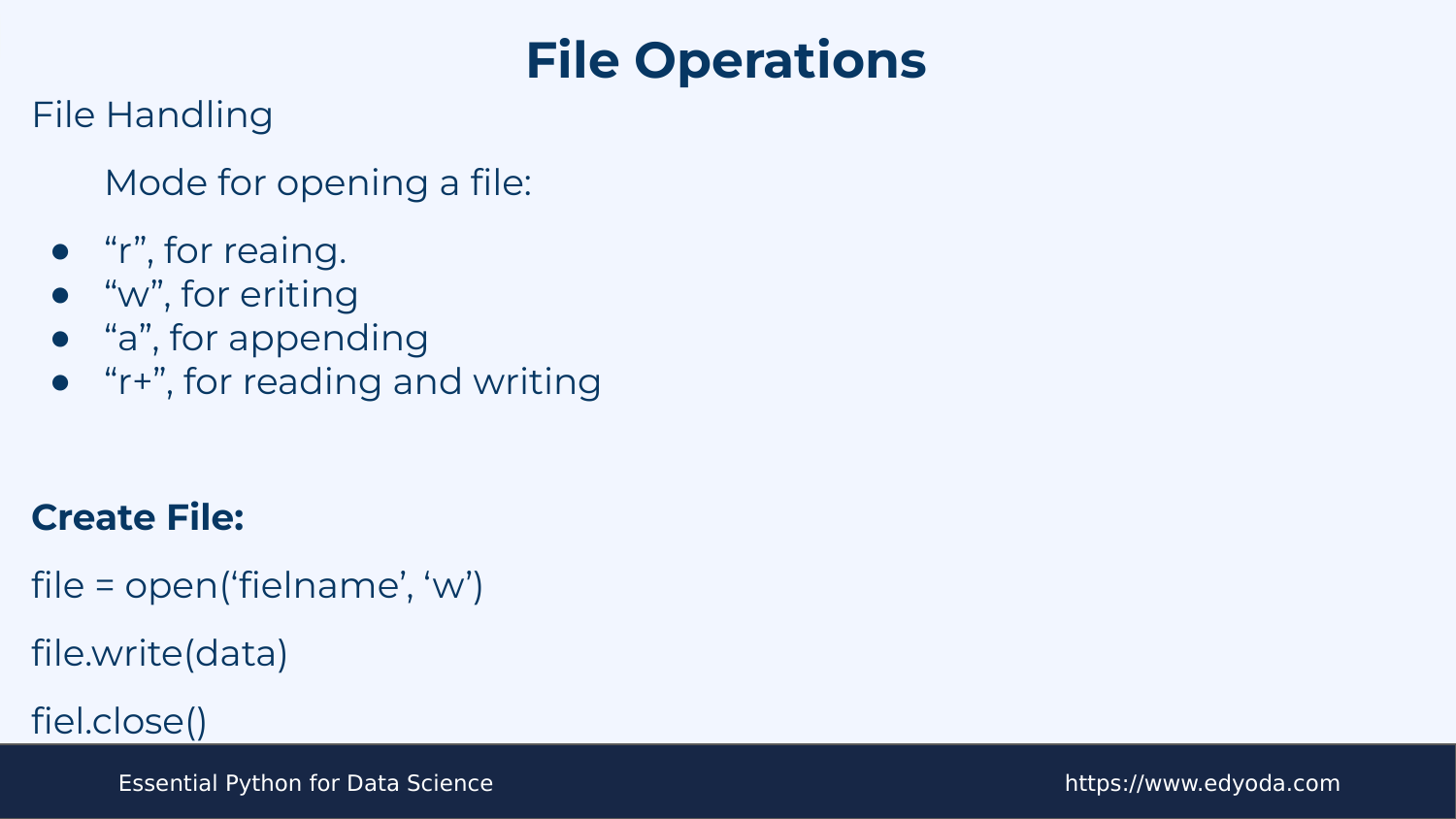

# File Operations

File Handling
Mode for opening a file:
“r”, for reaing.
“w”, for eriting
“a”, for appending
“r+”, for reading and writing

Create File:
file = open(‘fielname’, ‘w’)
file.write(data)
fiel.close()

Essential Python for Data Science
https://www.edyoda.com